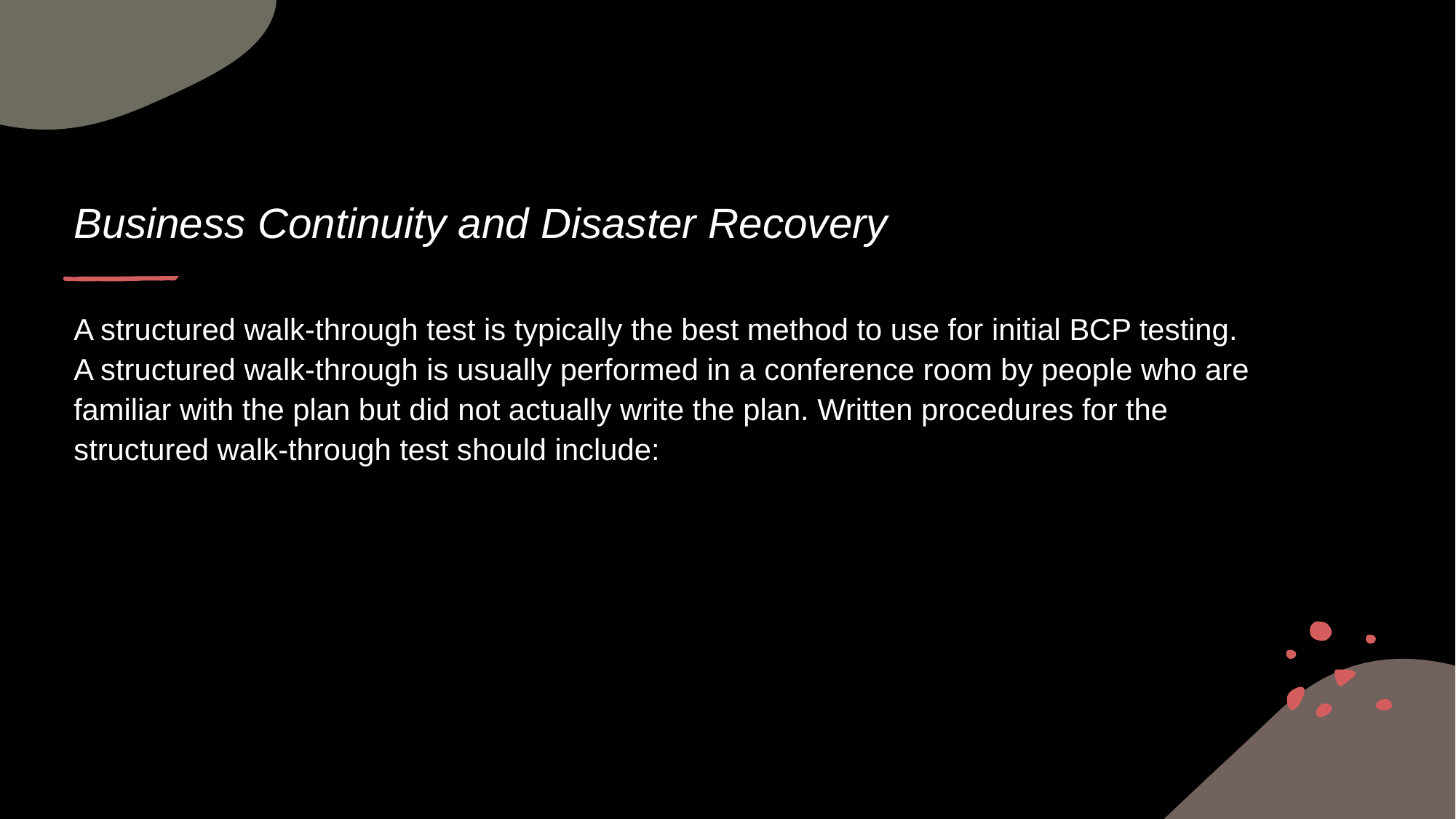

# Business Continuity and Disaster Recovery
A structured walk-through test is typically the best method to use for initial BCP testing. A structured walk-through is usually performed in a conference room by people who are familiar with the plan but did not actually write the plan. Written procedures for the structured walk-through test should include: